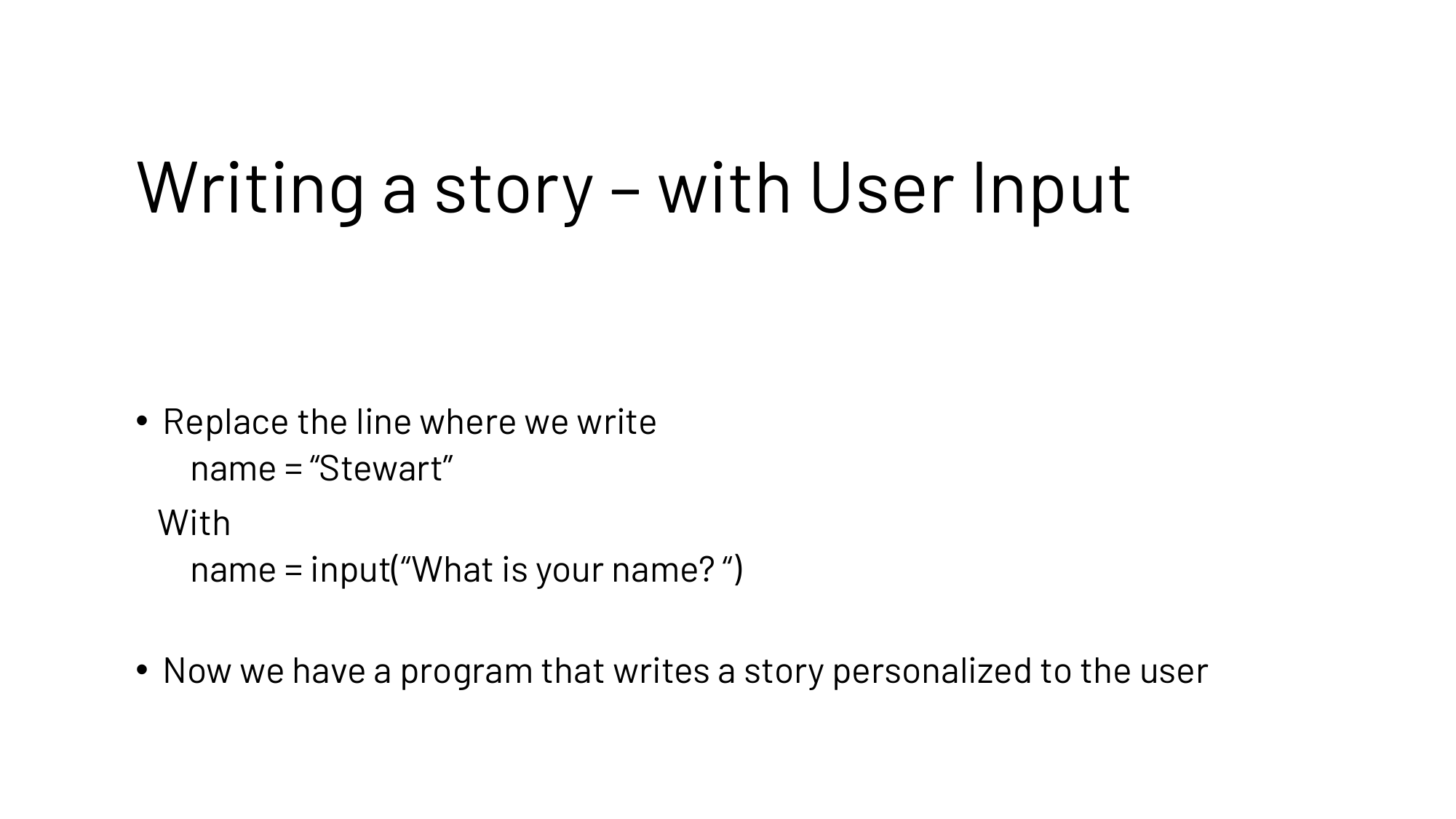

# Writing a story – with User Input
Replace the line where we write
name = “Stewart”
   With
name = input(“What is your name? “)

Now we have a program that writes a story personalized to the user